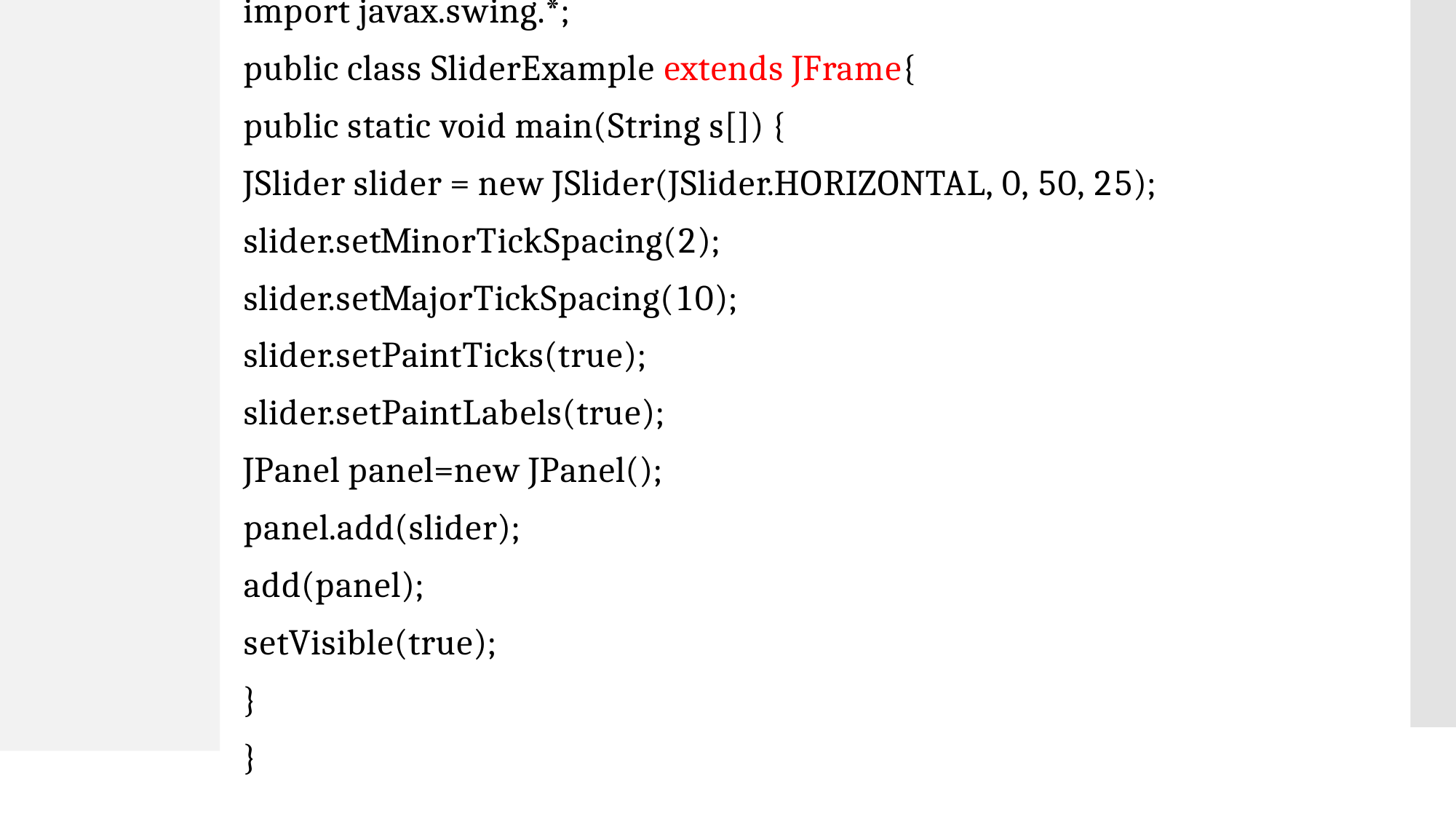

import javax.swing.*;
public class SliderExample extends JFrame{
public static void main(String s[]) {
JSlider slider = new JSlider(JSlider.HORIZONTAL, 0, 50, 25);
slider.setMinorTickSpacing(2);
slider.setMajorTickSpacing(10);
slider.setPaintTicks(true);
slider.setPaintLabels(true);
JPanel panel=new JPanel();
panel.add(slider);
add(panel);
setVisible(true);
}
}